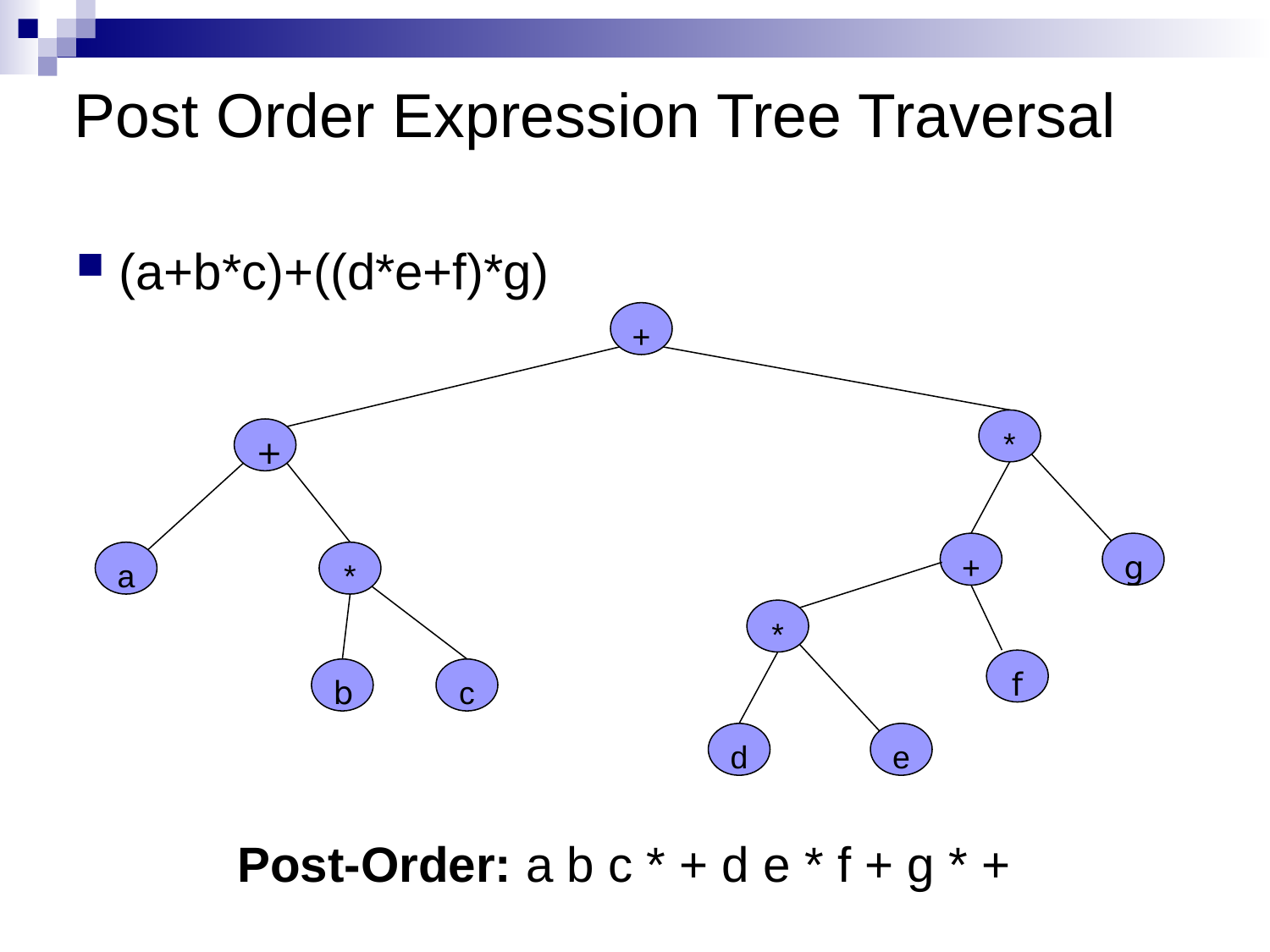

# Post Order Expression Tree Traversal
(a+b*c)+((d*e+f)*g)
+
*
+
+
g
a
*
*
f
b
c
d
e

Post-Order: a b c * + d e * f + g * +